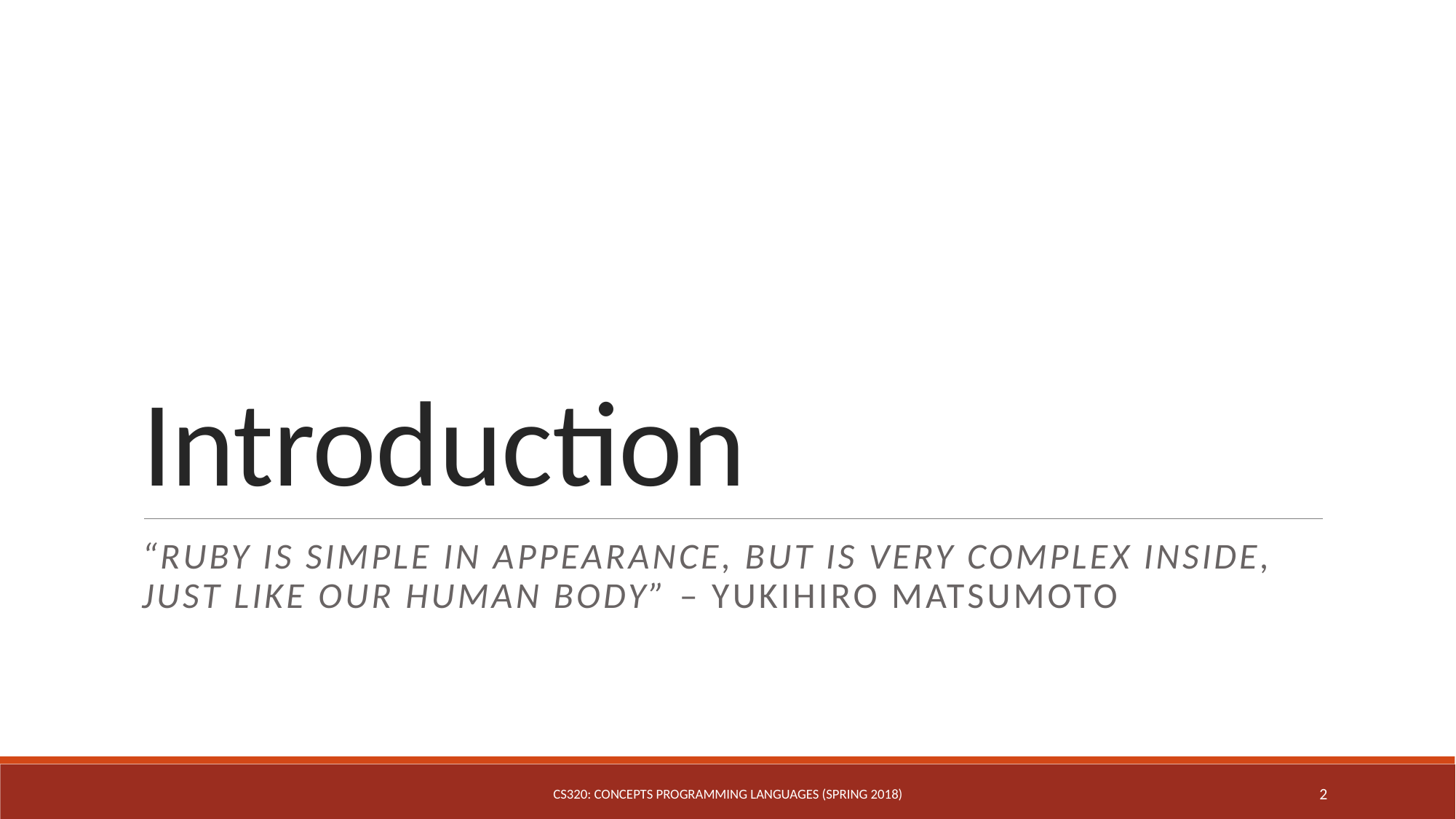

# Introduction
“ruby is simple in appearance, but is very complex inside, just like our human body” – Yukihiro Matsumoto
CS320: Concepts Programming Languages (Spring 2018)
2